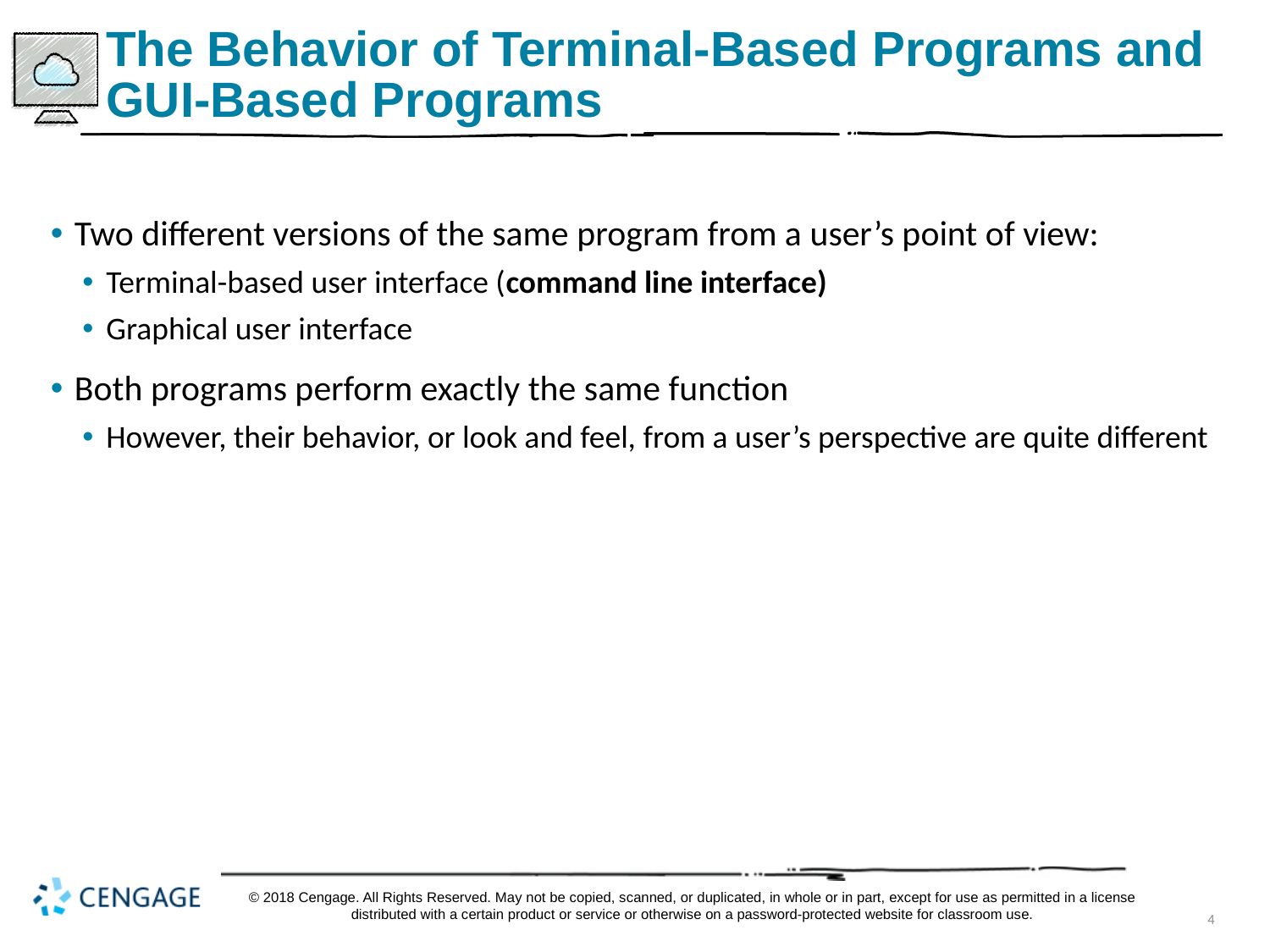

# The Behavior of Terminal-Based Programs and G U I-Based Programs
Two different versions of the same program from a user’s point of view:
Terminal-based user interface (command line interface)
Graphical user interface
Both programs perform exactly the same function
However, their behavior, or look and feel, from a user’s perspective are quite different
© 2018 Cengage. All Rights Reserved. May not be copied, scanned, or duplicated, in whole or in part, except for use as permitted in a license distributed with a certain product or service or otherwise on a password-protected website for classroom use.